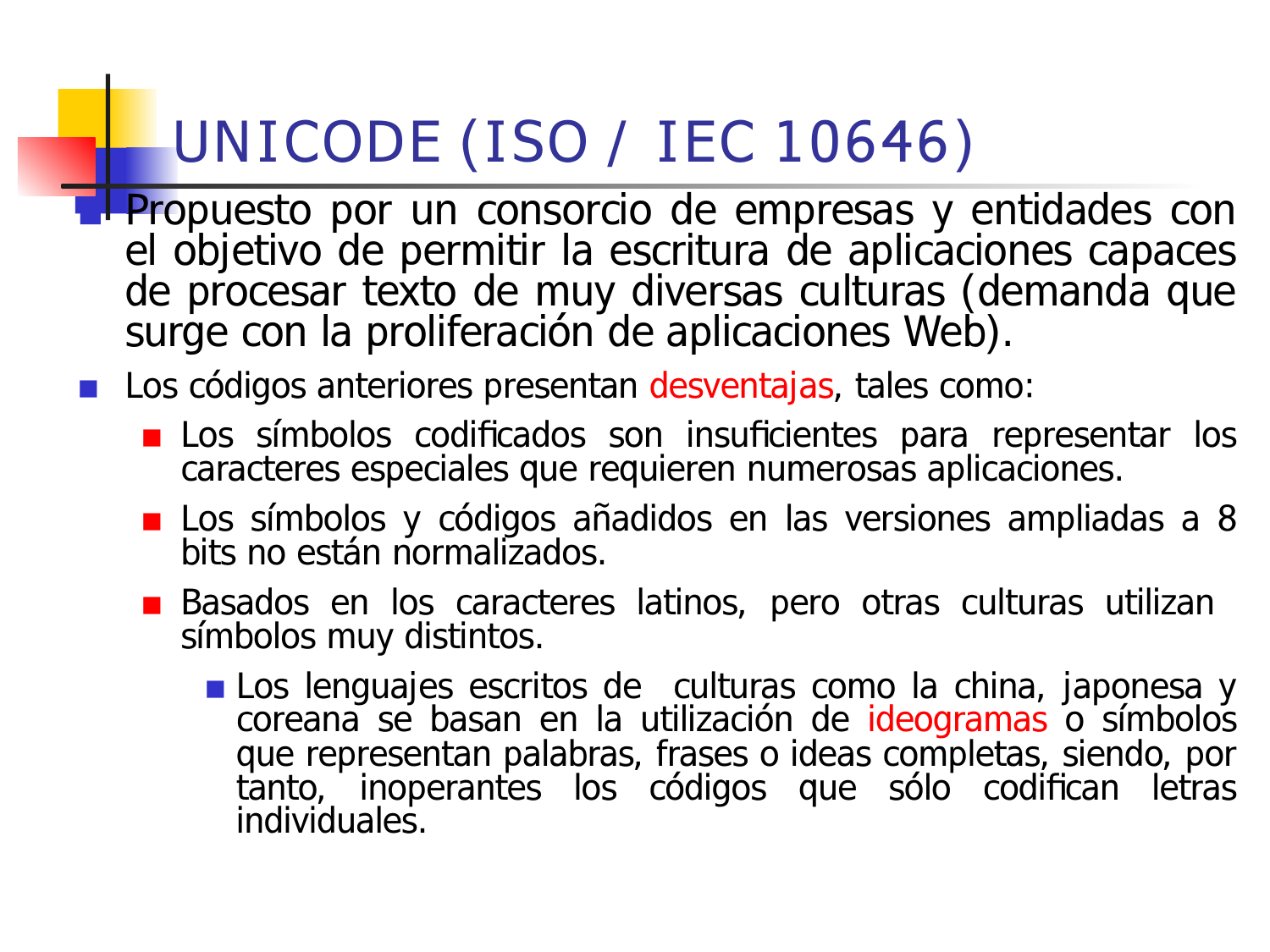

# UNICODE (ISO / IEC 10646)
Propuesto por un consorcio de empresas y entidades con el objetivo de permitir la escritura de aplicaciones capaces de procesar texto de muy diversas culturas (demanda que surge con la proliferación de aplicaciones Web).
Los códigos anteriores presentan desventajas, tales como:
Los símbolos codificados son insuficientes para representar los caracteres especiales que requieren numerosas aplicaciones.
Los símbolos y códigos añadidos en las versiones ampliadas a 8 bits no están normalizados.
Basados en los caracteres latinos, pero otras culturas utilizan  símbolos muy distintos.
Los lenguajes escritos de  culturas como la china, japonesa y coreana se basan en la utilización de ideogramas o símbolos que representan palabras, frases o ideas completas, siendo, por tanto, inoperantes los códigos que sólo codifican letras individuales.